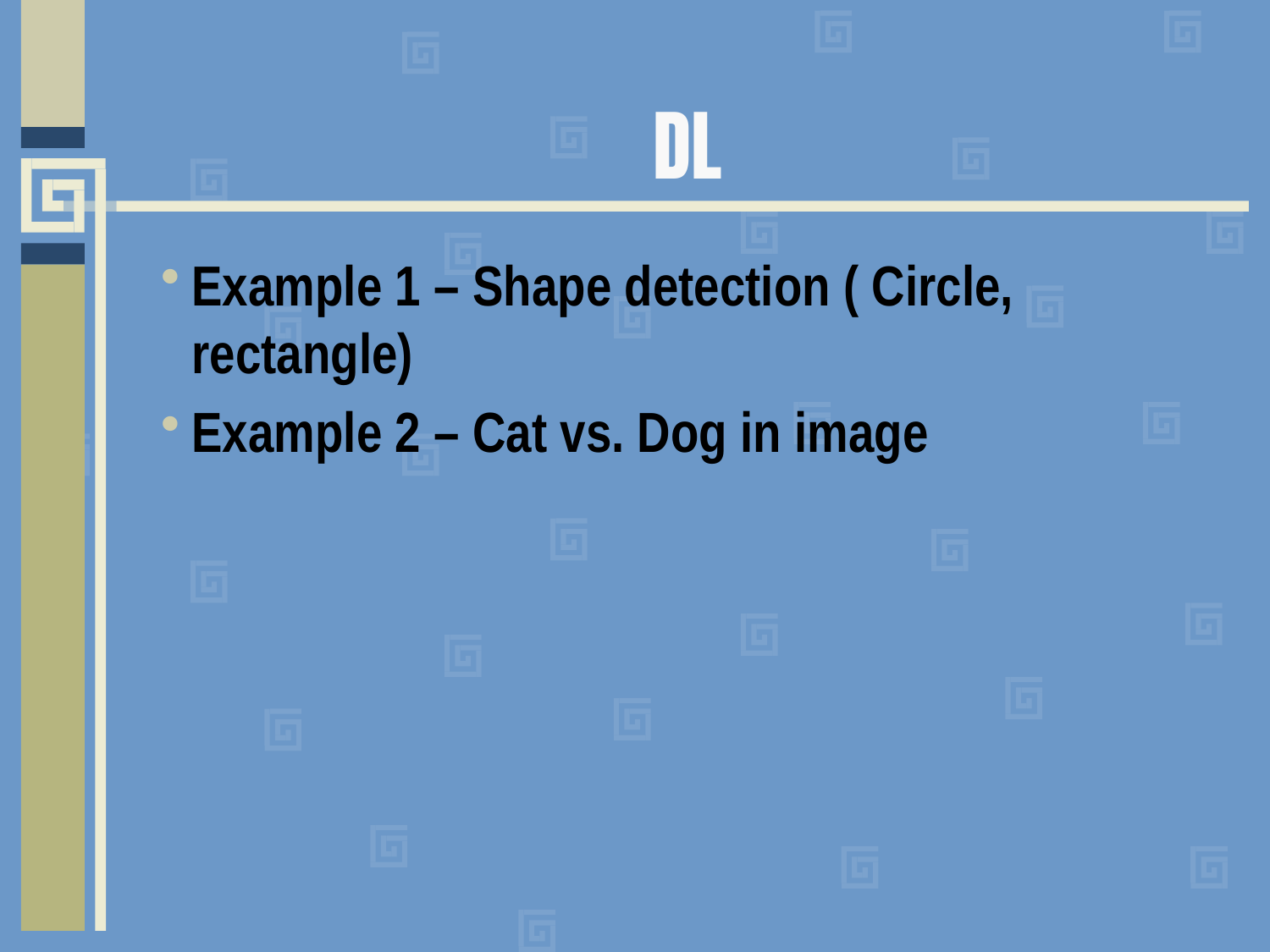

# DL
Example 1 – Shape detection ( Circle, rectangle)
Example 2 – Cat vs. Dog in image